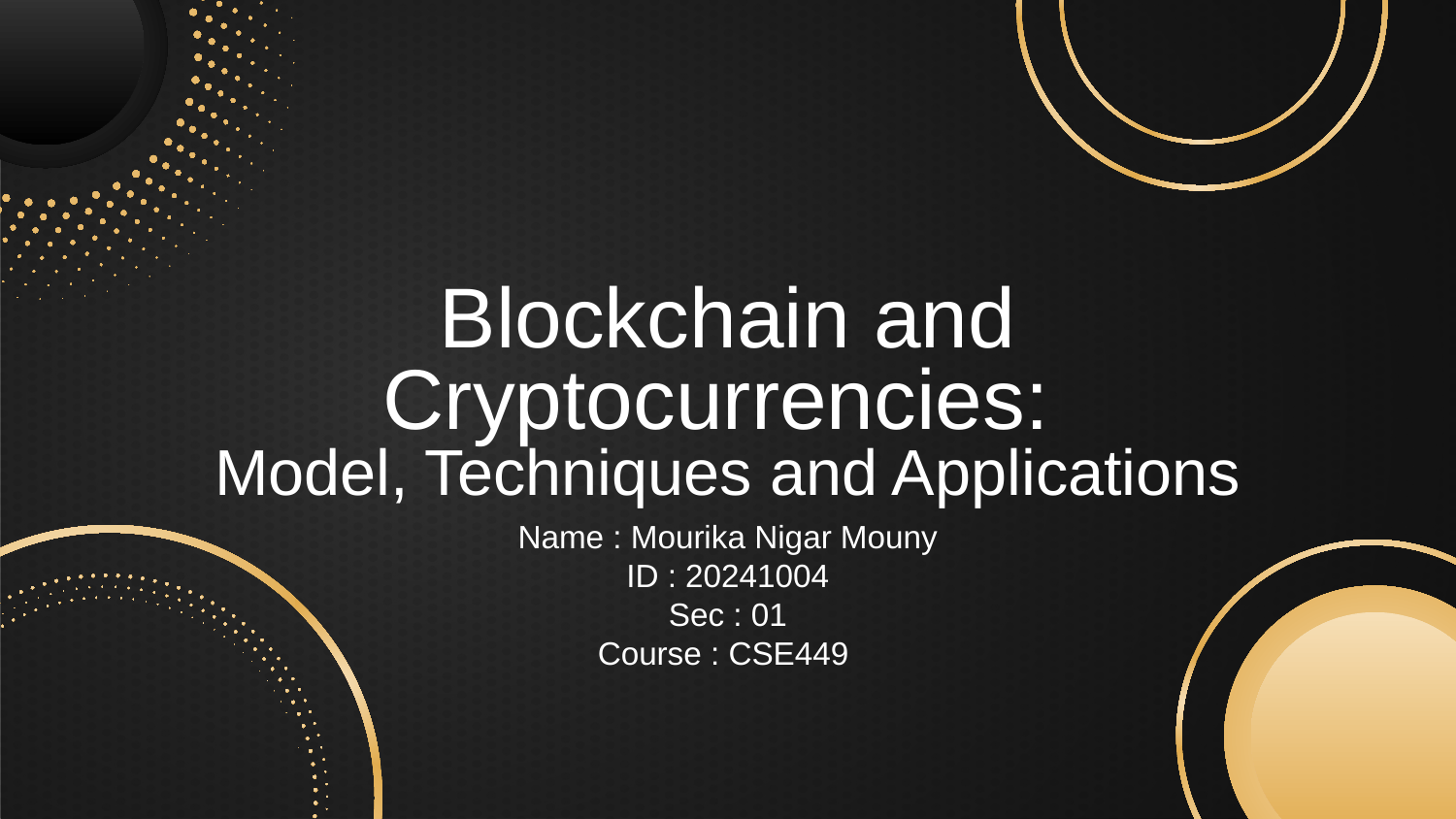

# Blockchain and Cryptocurrencies: Model, Techniques and Applications
Name : Mourika Nigar Mouny
ID : 20241004
Sec : 01
Course : CSE449